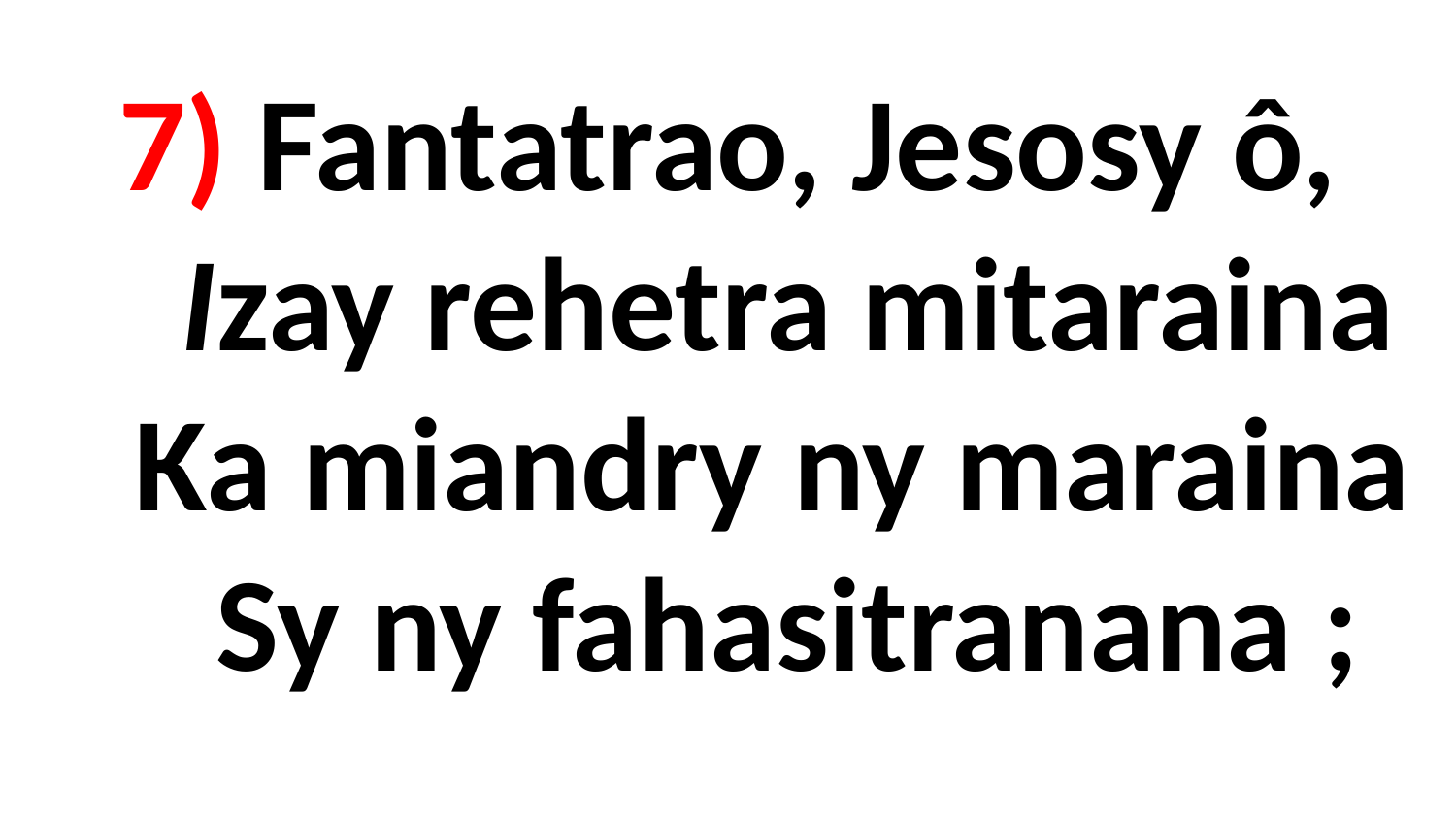

# 7) Fantatrao, Jesosy ô, Izay rehetra mitaraina Ka miandry ny maraina Sy ny fahasitranana ;